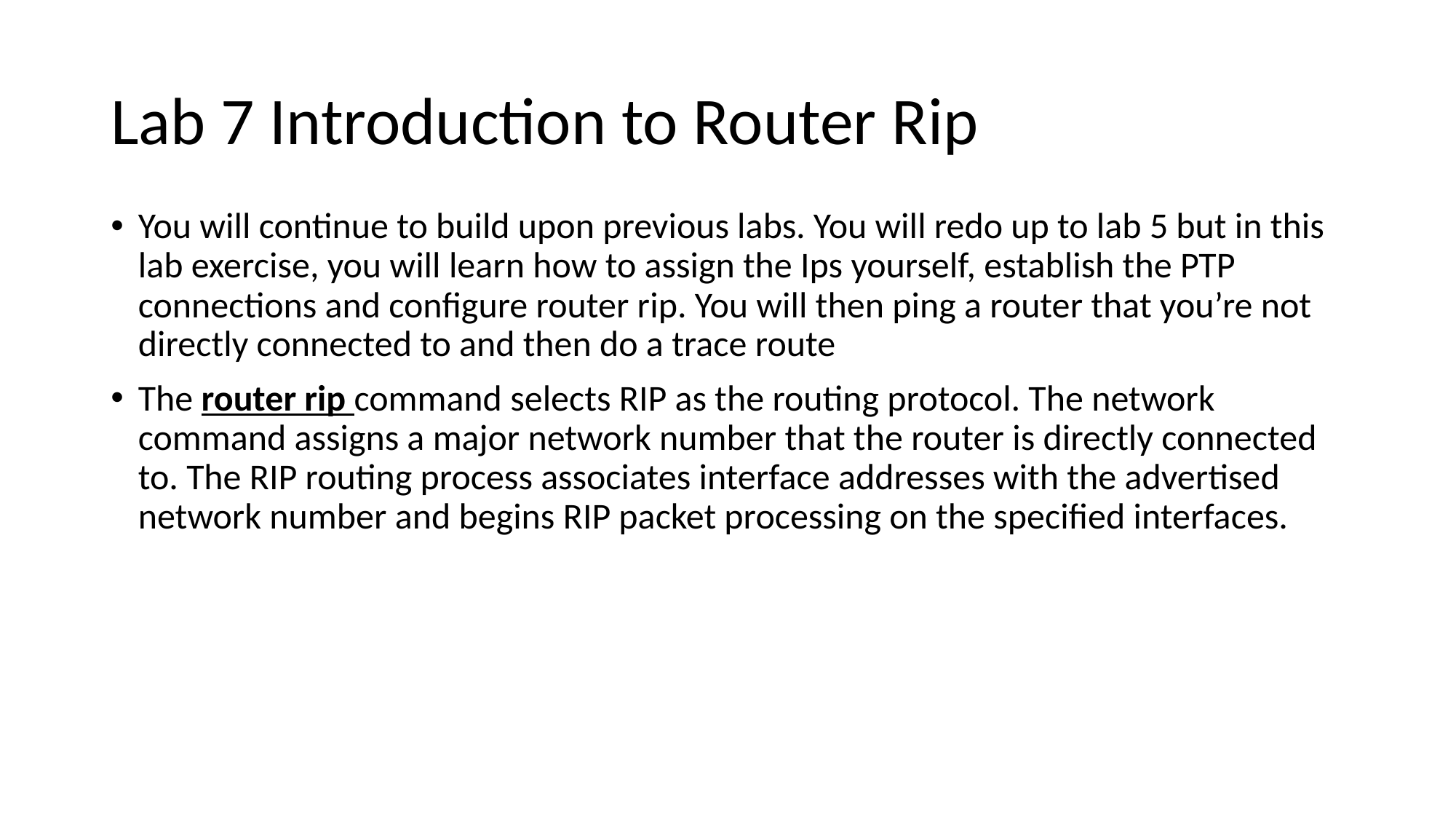

# Lab 7 Introduction to Router Rip
You will continue to build upon previous labs. You will redo up to lab 5 but in this lab exercise, you will learn how to assign the Ips yourself, establish the PTP connections and configure router rip. You will then ping a router that you’re not directly connected to and then do a trace route
The router rip command selects RIP as the routing protocol. The network command assigns a major network number that the router is directly connected to. The RIP routing process associates interface addresses with the advertised network number and begins RIP packet processing on the specified interfaces.